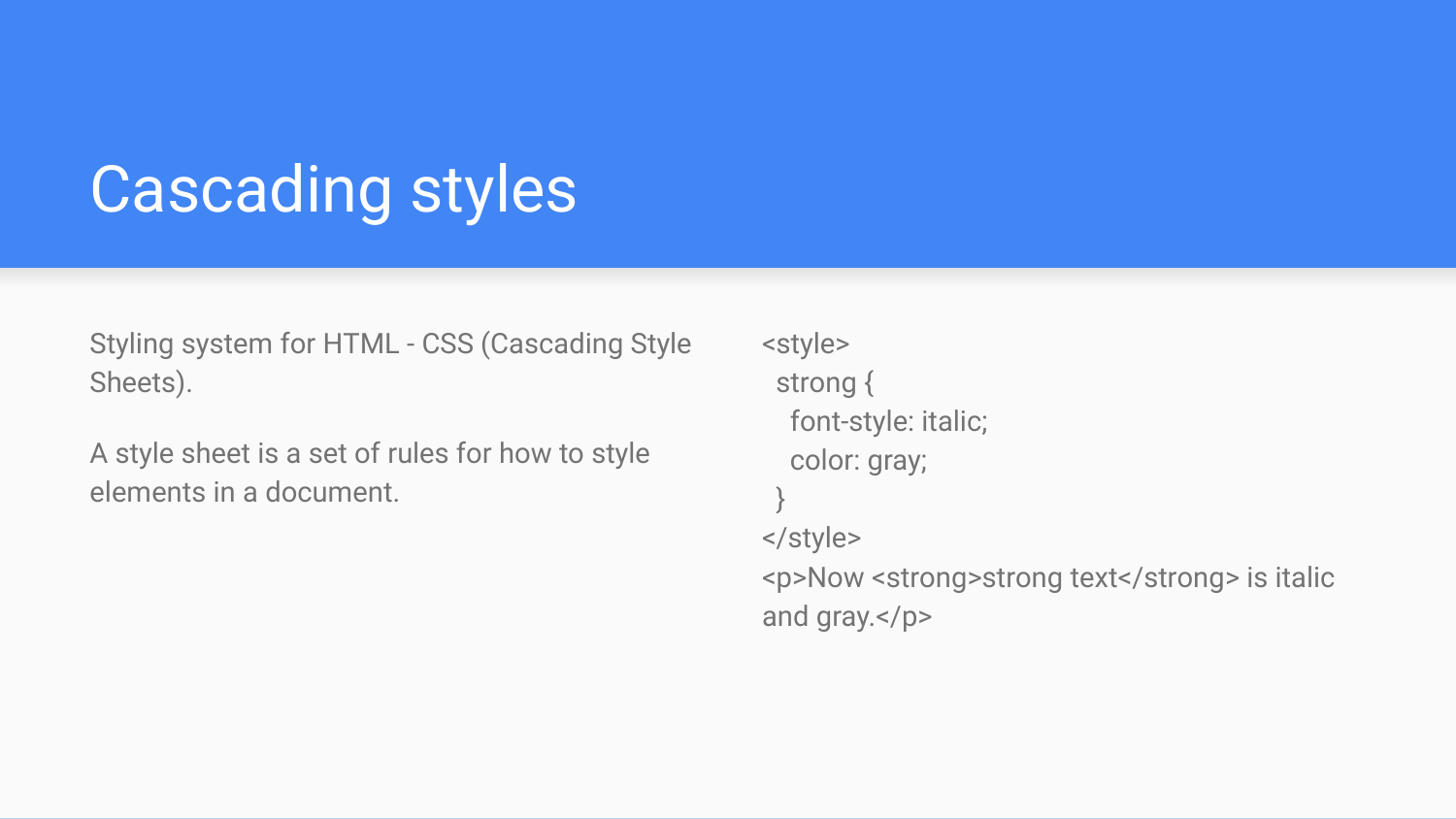

# Cascading styles
Styling system for HTML - CSS (Cascading Style Sheets).
A style sheet is a set of rules for how to style elements in a document.

<style>
  strong {
    font-style: italic;
    color: gray;
  }
</style>
<p>Now <strong>strong text</strong> is italic and gray.</p>